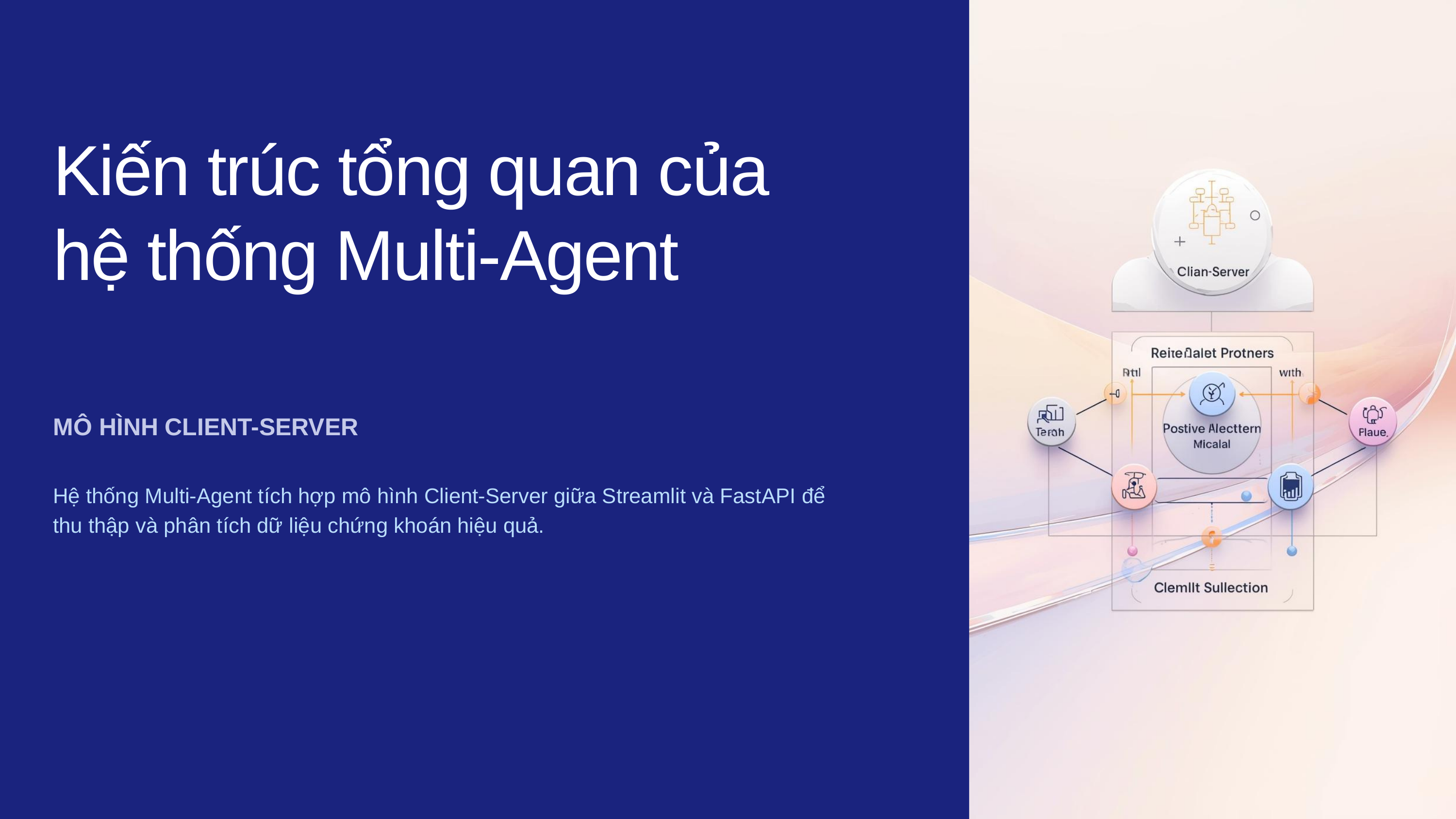

Kiến trúc tổng quan của hệ thống Multi-Agent
MÔ HÌNH CLIENT-SERVER
Hệ thống Multi-Agent tích hợp mô hình Client-Server giữa Streamlit và FastAPI để thu thập và phân tích dữ liệu chứng khoán hiệu quả.